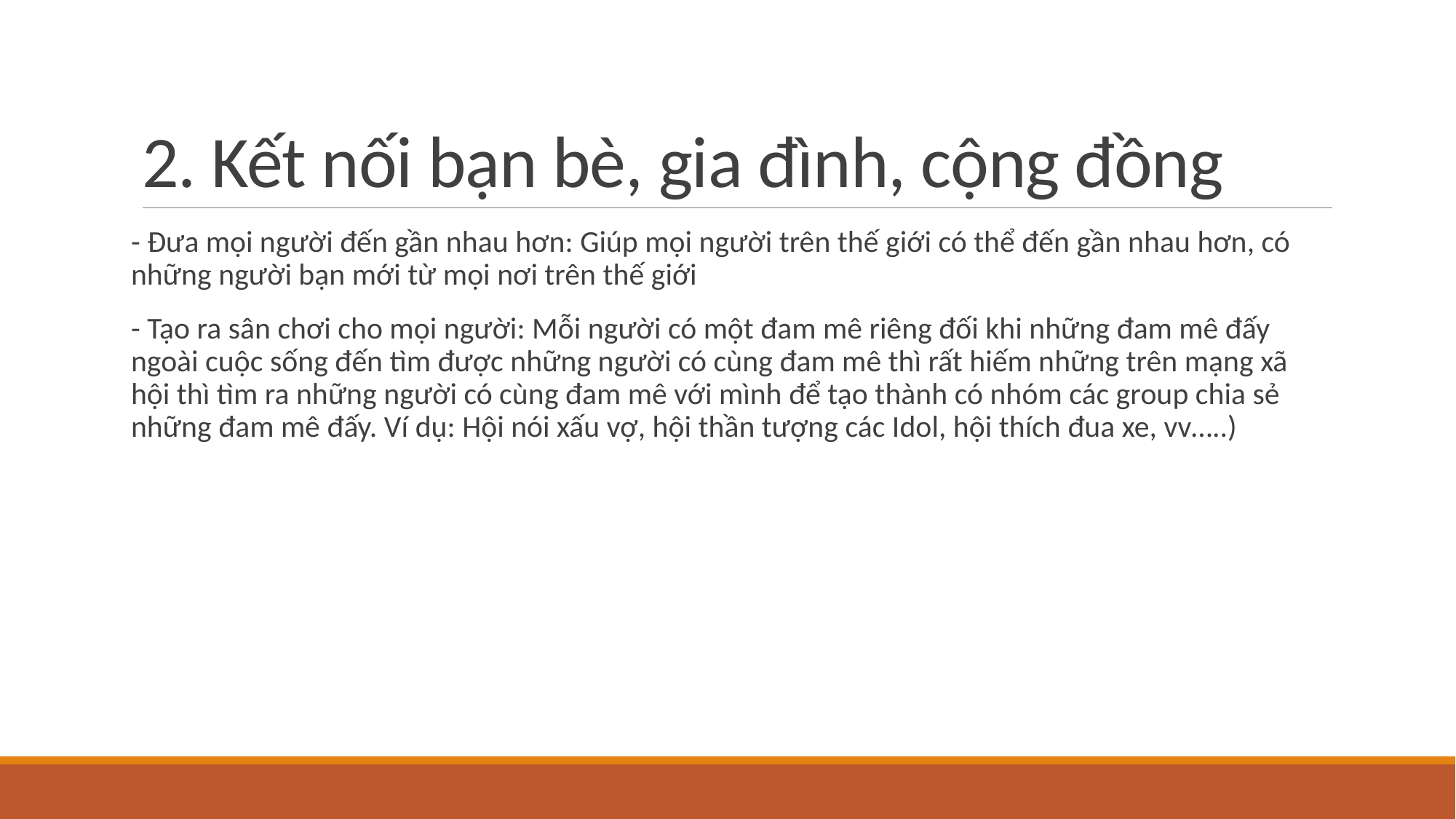

# 2. Kết nối bạn bè, gia đình, cộng đồng
- Đưa mọi người đến gần nhau hơn: Giúp mọi người trên thế giới có thể đến gần nhau hơn, có những người bạn mới từ mọi nơi trên thế giới
- Tạo ra sân chơi cho mọi người: Mỗi người có một đam mê riêng đối khi những đam mê đấy ngoài cuộc sống đến tìm được những người có cùng đam mê thì rất hiếm những trên mạng xã hội thì tìm ra những người có cùng đam mê với mình để tạo thành có nhóm các group chia sẻ những đam mê đấy. Ví dụ: Hội nói xấu vợ, hội thần tượng các Idol, hội thích đua xe, vv…..)